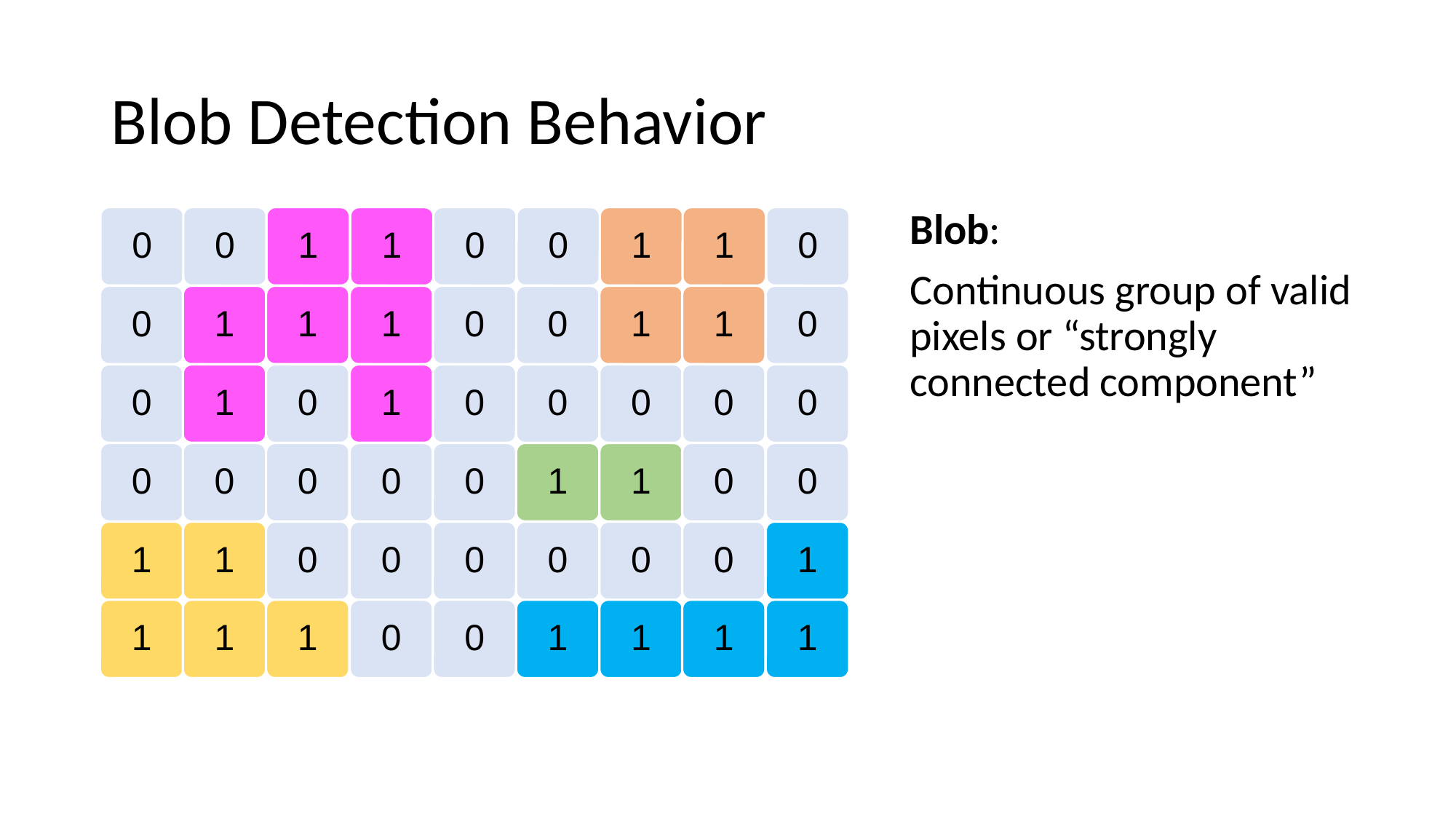

# Blob Detection Behavior
Blob:
Continuous group of valid pixels or “strongly connected component”
0
0
1
1
0
0
1
1
0
0
1
1
1
0
0
1
1
0
0
1
0
1
0
0
0
0
0
0
0
0
0
0
1
1
0
0
1
1
0
0
0
0
0
0
1
1
1
1
0
0
1
1
1
1